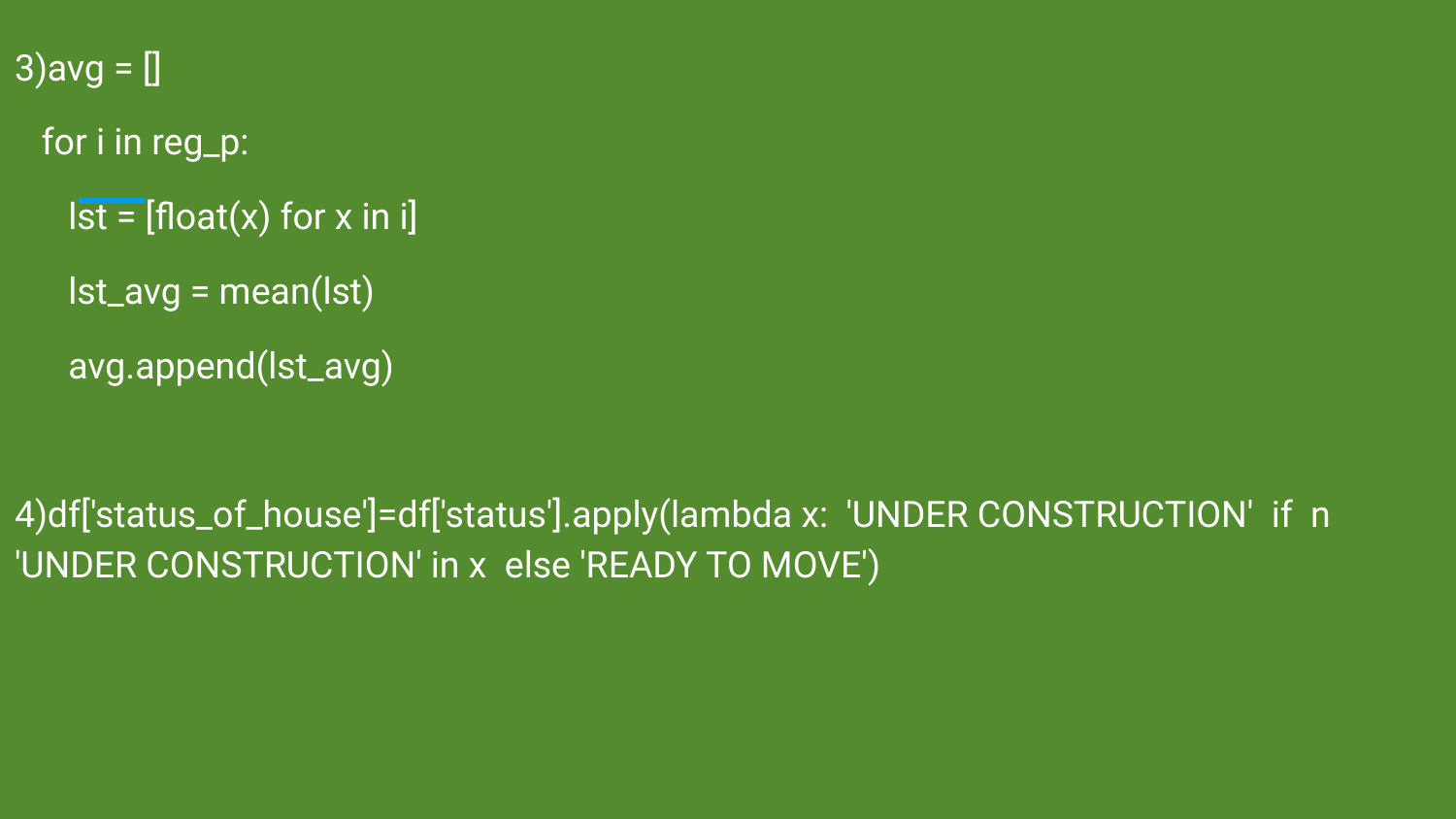

3)avg = []
   for i in reg_p:
      lst = [float(x) for x in i]
      lst_avg = mean(lst)
      avg.append(lst_avg)

4)df['status_of_house']=df['status'].apply(lambda x:  'UNDER CONSTRUCTION'  if  n       'UNDER CONSTRUCTION' in x  else 'READY TO MOVE')